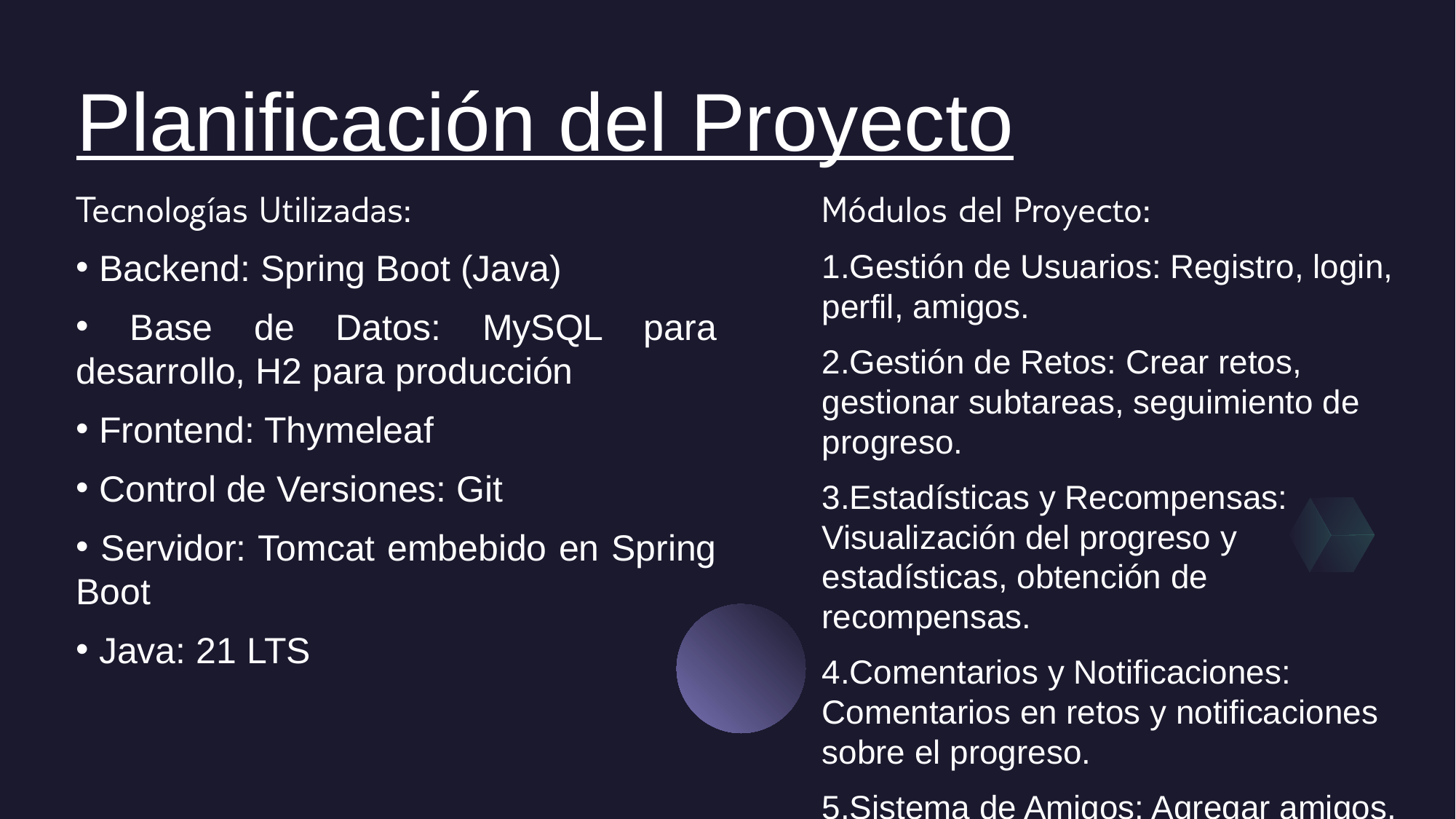

# Planificación del Proyecto
Tecnologías Utilizadas:
 Backend: Spring Boot (Java)
 Base de Datos: MySQL para desarrollo, H2 para producción
 Frontend: Thymeleaf
 Control de Versiones: Git
 Servidor: Tomcat embebido en Spring Boot
 Java: 21 LTS

Módulos del Proyecto:
Gestión de Usuarios: Registro, login, perfil, amigos.
Gestión de Retos: Crear retos, gestionar subtareas, seguimiento de progreso.
Estadísticas y Recompensas: Visualización del progreso y estadísticas, obtención de recompensas.
Comentarios y Notificaciones: Comentarios en retos y notificaciones sobre el progreso.
Sistema de Amigos: Agregar amigos, ver su progreso y participar en retos juntos.